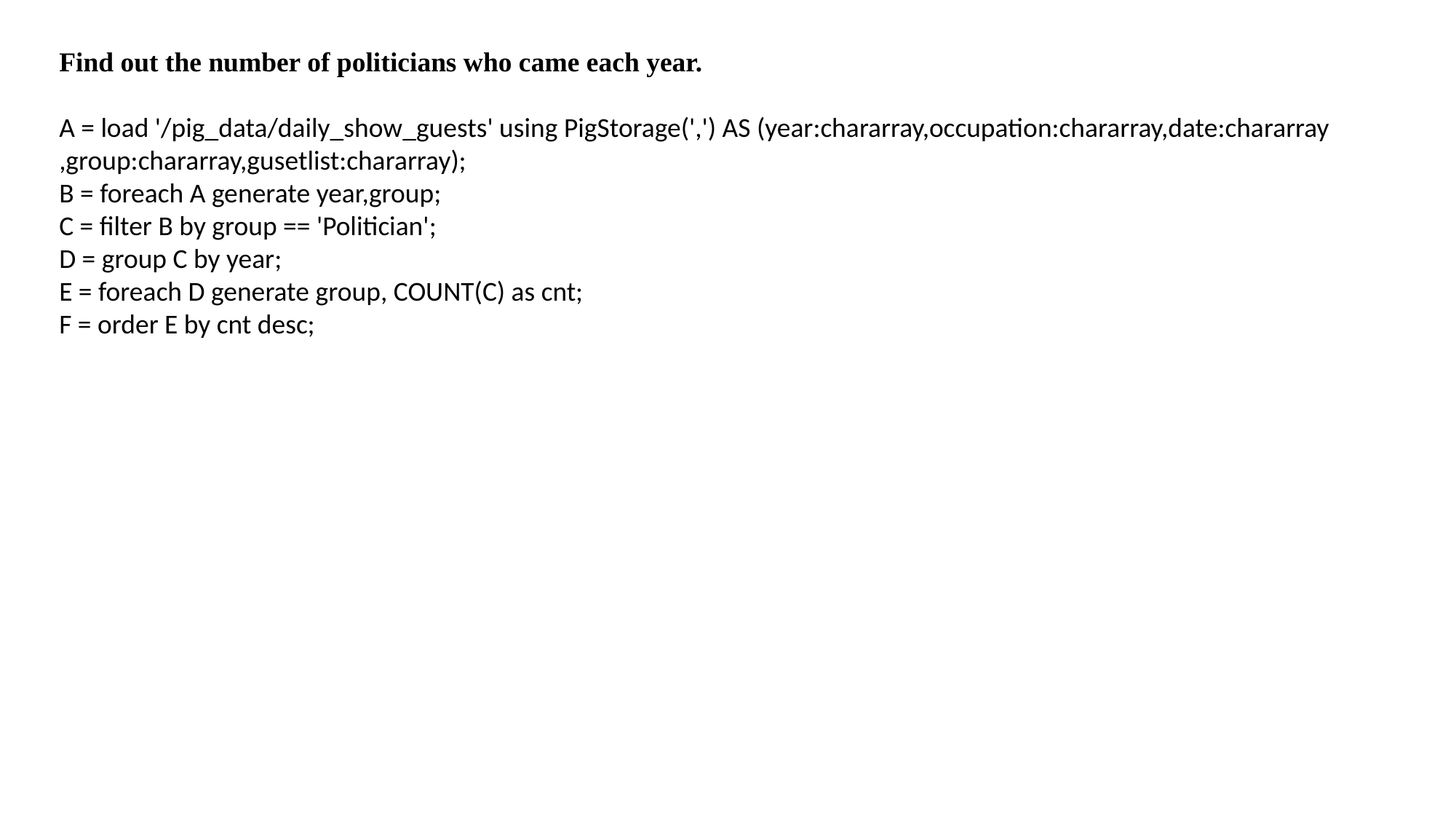

Find out the number of politicians who came each year.

A = load '/pig_data/daily_show_guests' using PigStorage(',') AS (year:chararray,occupation:chararray,date:chararray
,group:chararray,gusetlist:chararray);
B = foreach A generate year,group;
C = filter B by group == 'Politician';
D = group C by year;
E = foreach D generate group, COUNT(C) as cnt;
F = order E by cnt desc;